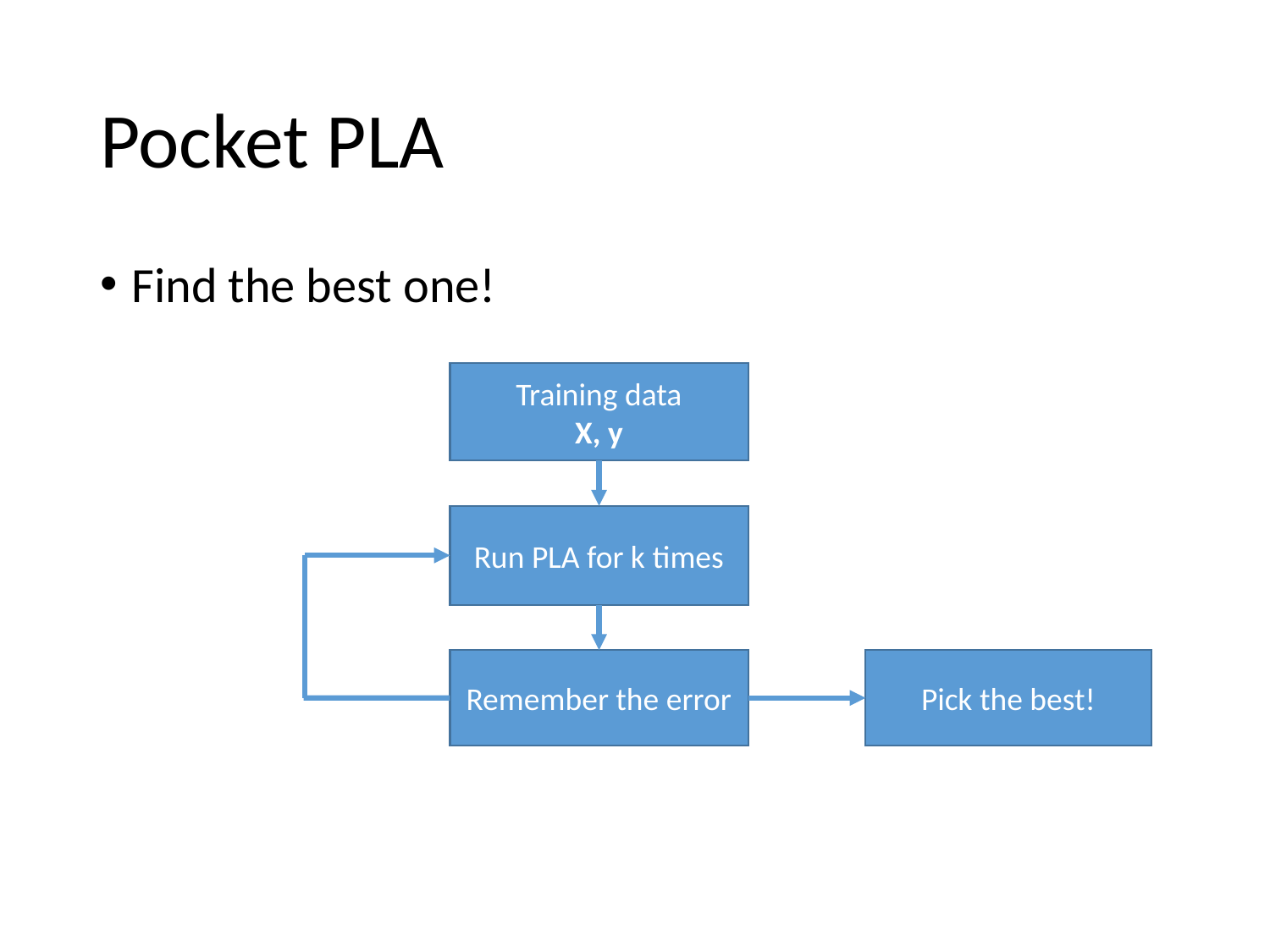

# Pocket PLA
Find the best one!
Training data
X, y
Run PLA for k times
Remember the error
Pick the best!